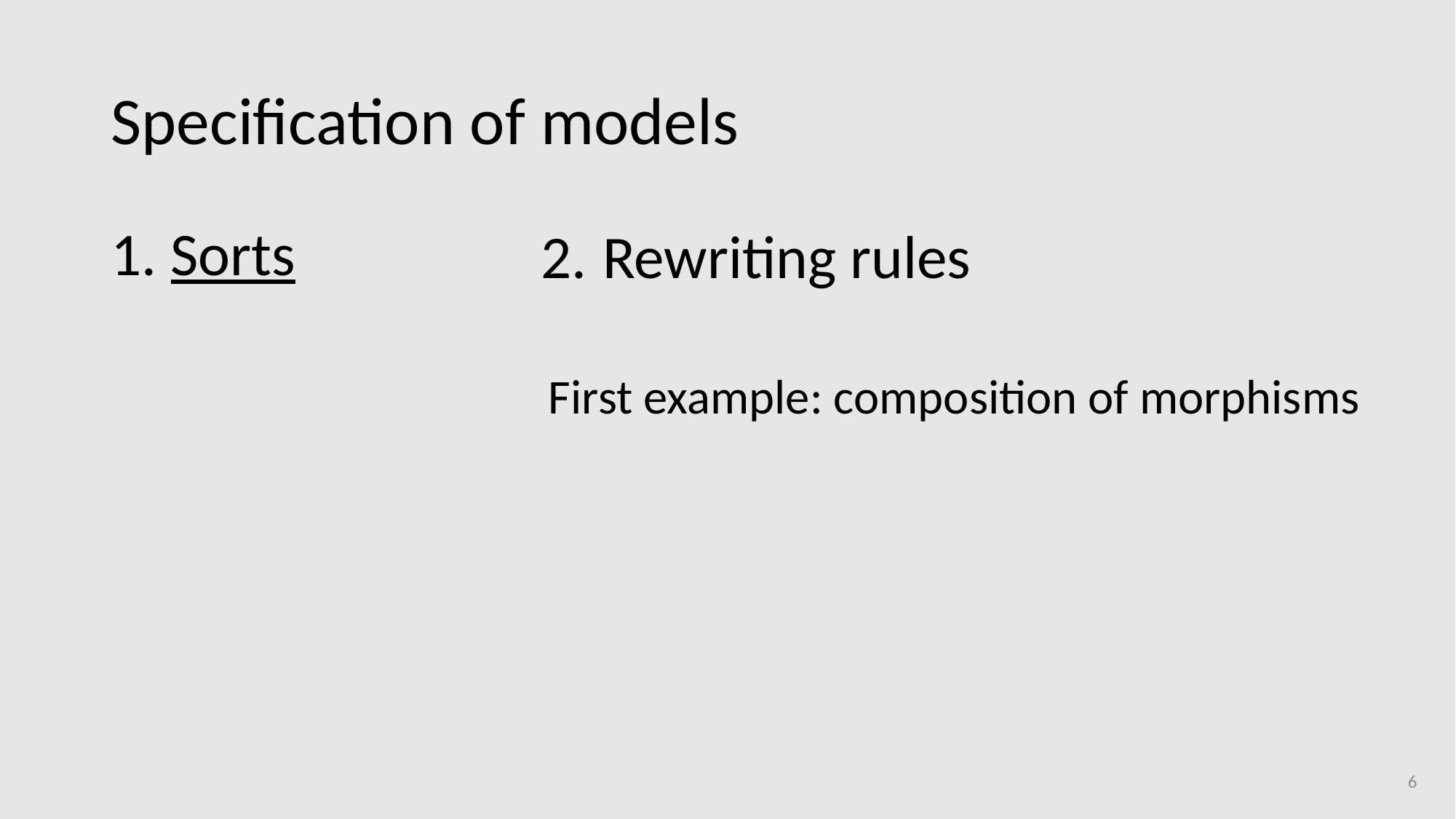

# Specification of models
Rewriting rules
1. Sorts
First example: composition of morphisms
6